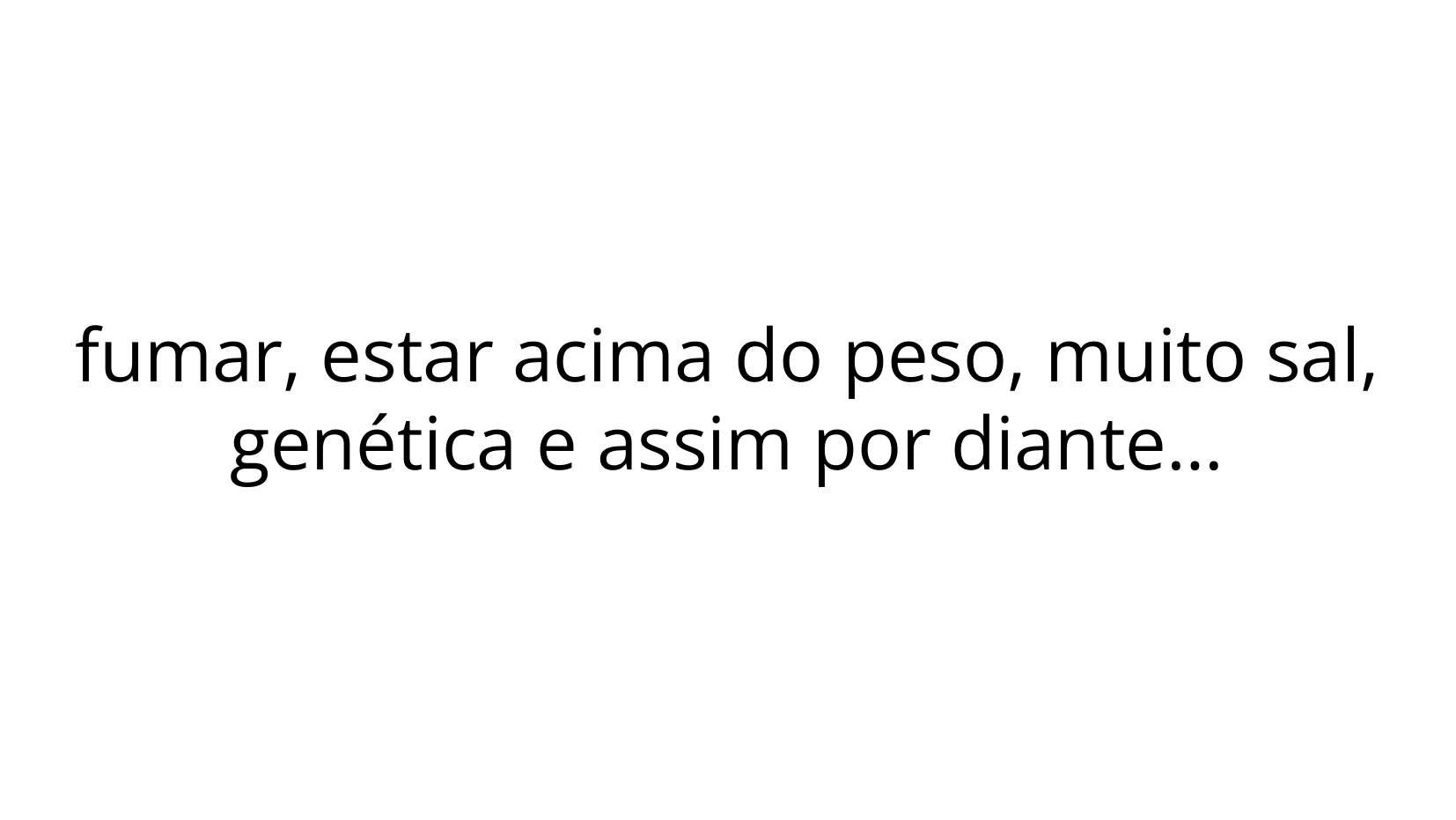

fumar, estar acima do peso, muito sal, genética e assim por diante…